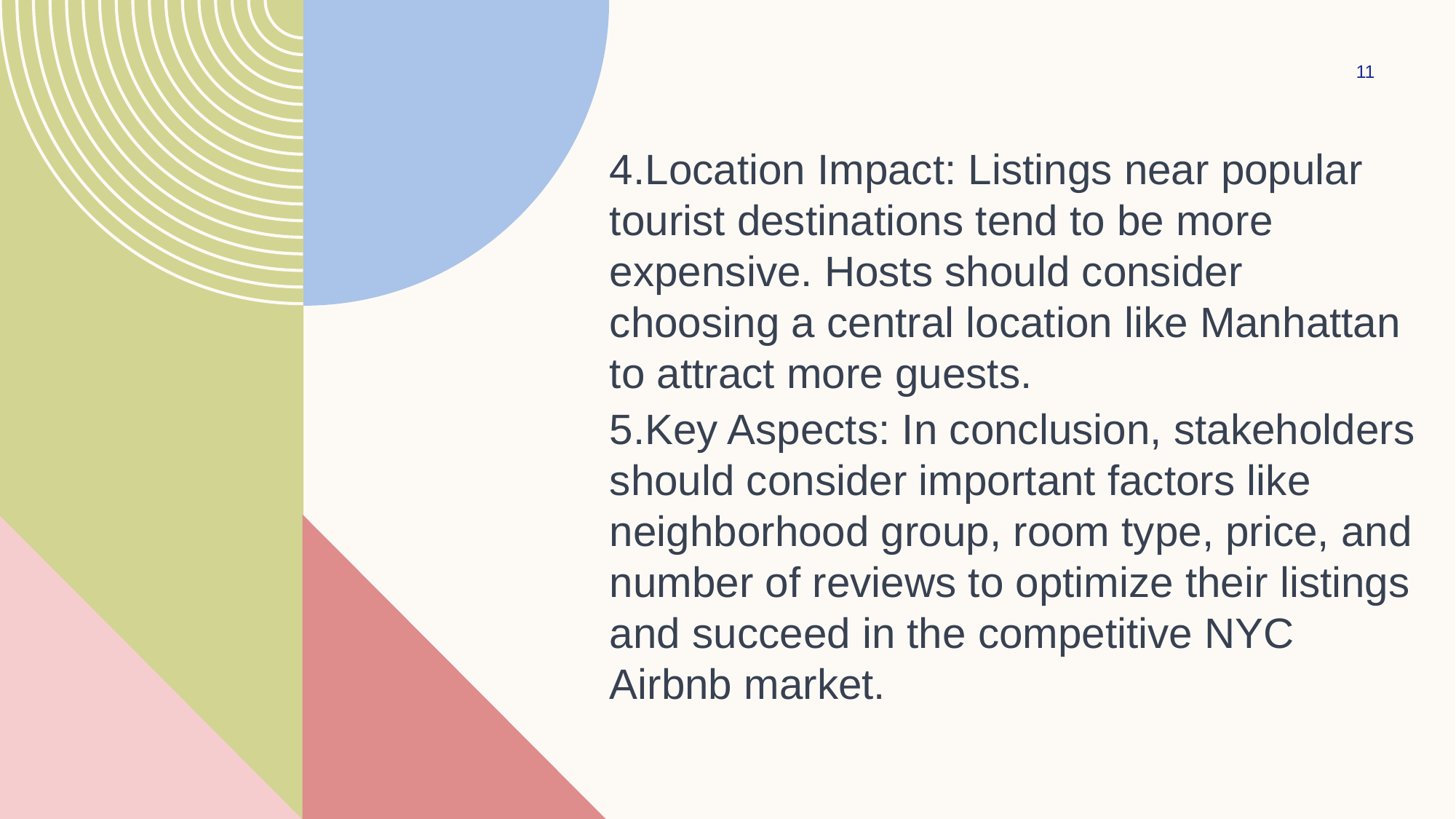

11
4.Location Impact: Listings near popular tourist destinations tend to be more expensive. Hosts should consider choosing a central location like Manhattan to attract more guests.
5.Key Aspects: In conclusion, stakeholders should consider important factors like neighborhood group, room type, price, and number of reviews to optimize their listings and succeed in the competitive NYC Airbnb market.